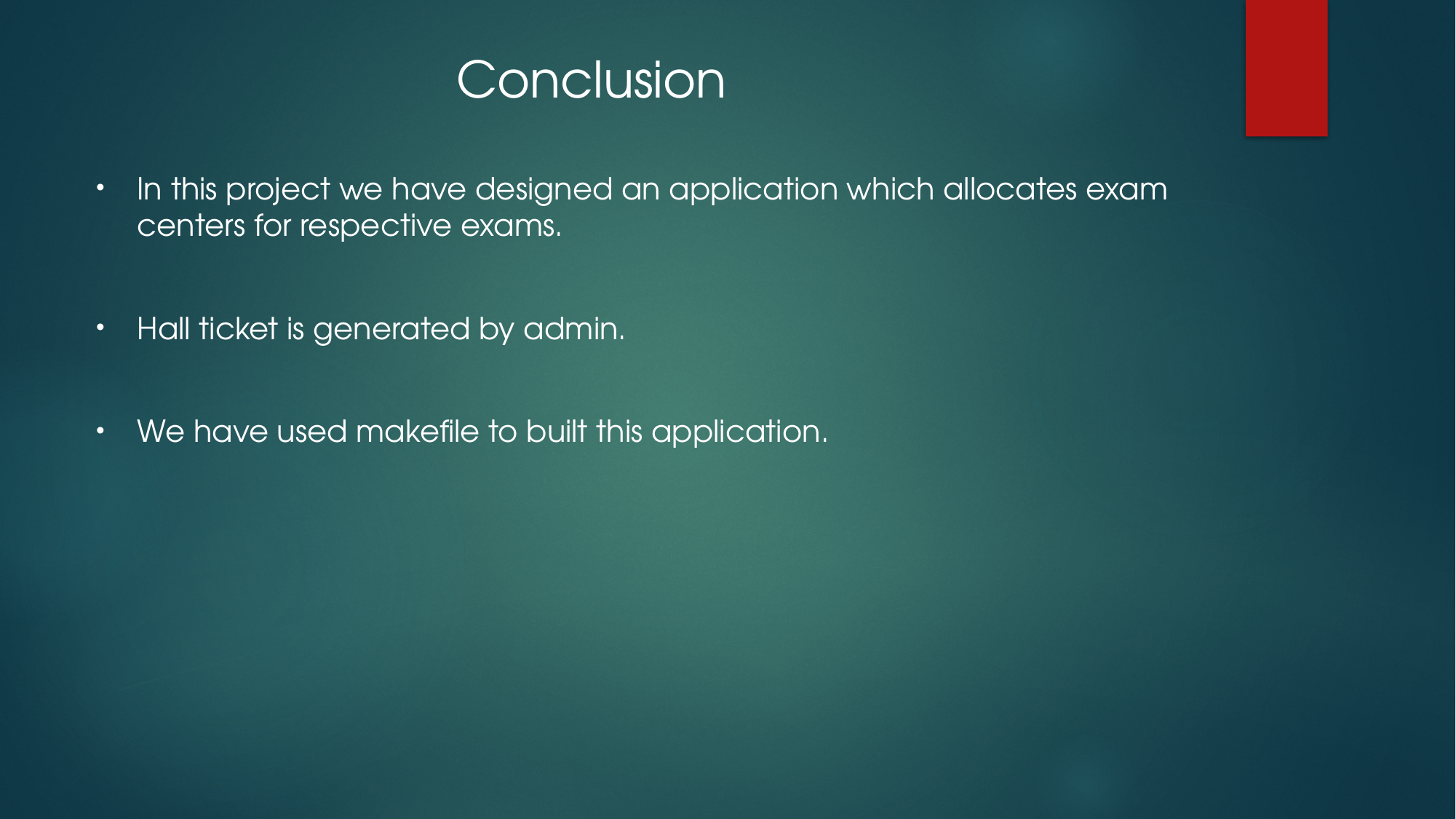

# Conclusion
In this project we have designed an application which allocates exam centers for respective exams.

Hall ticket is generated by admin.

We have used makefile to built this application.